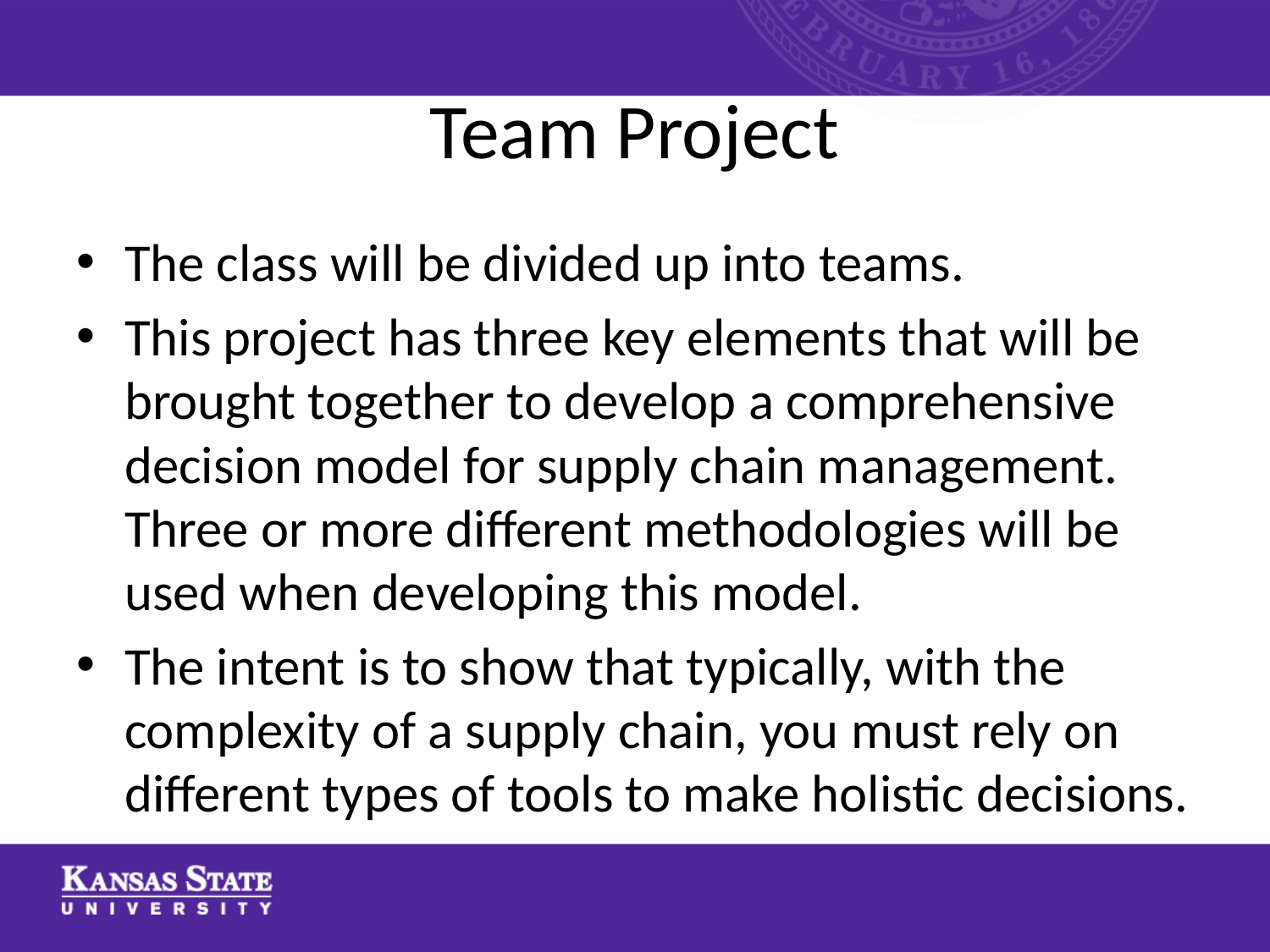

# Team Project
The class will be divided up into teams.
This project has three key elements that will be brought together to develop a comprehensive decision model for supply chain management.  Three or more different methodologies will be used when developing this model.
The intent is to show that typically, with the complexity of a supply chain, you must rely on different types of tools to make holistic decisions.